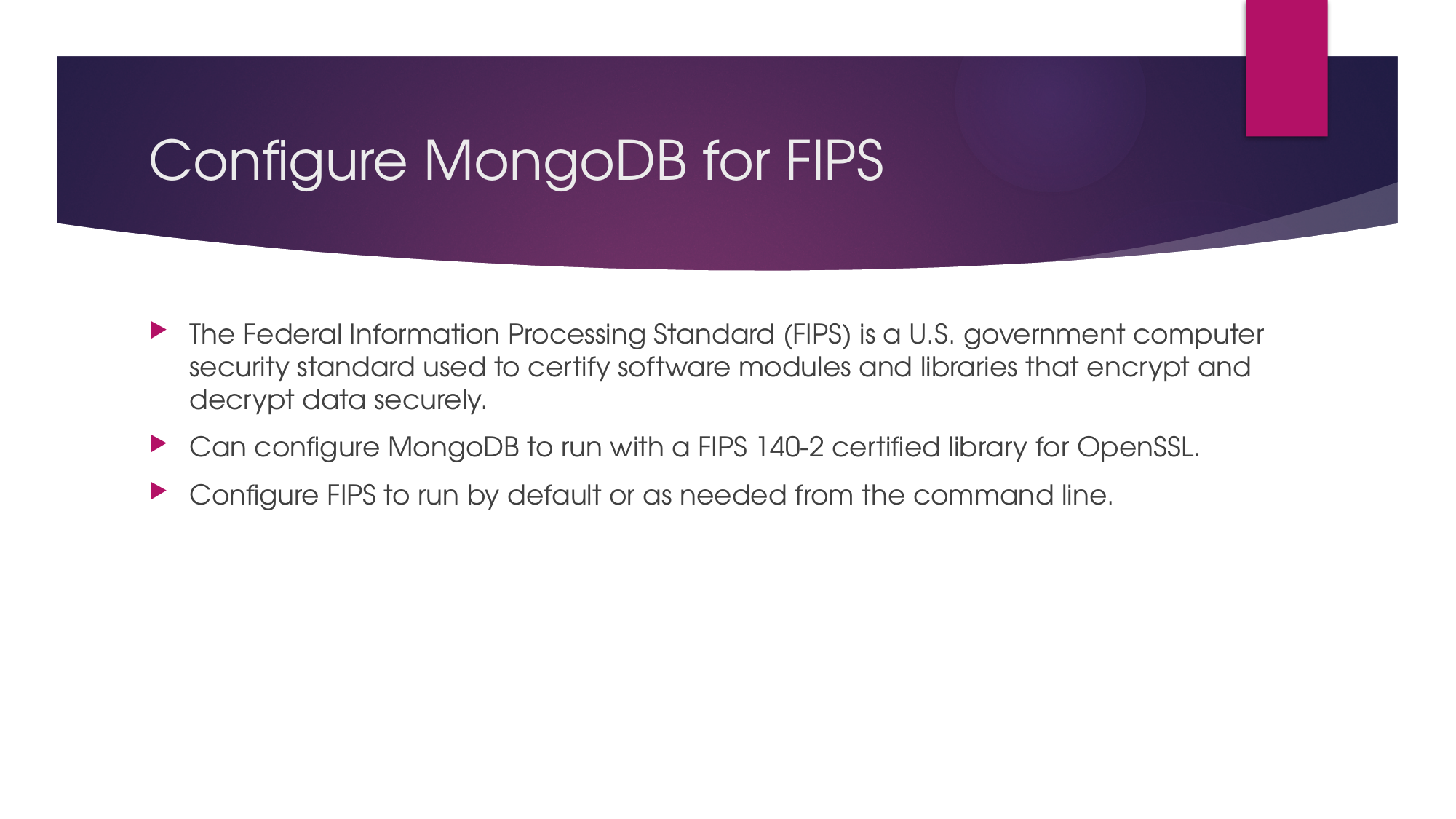

# Configure MongoDB for FIPS
The Federal Information Processing Standard (FIPS) is a U.S. government computer security standard used to certify software modules and libraries that encrypt and decrypt data securely.
Can configure MongoDB to run with a FIPS 140-2 certified library for OpenSSL.
Configure FIPS to run by default or as needed from the command line.